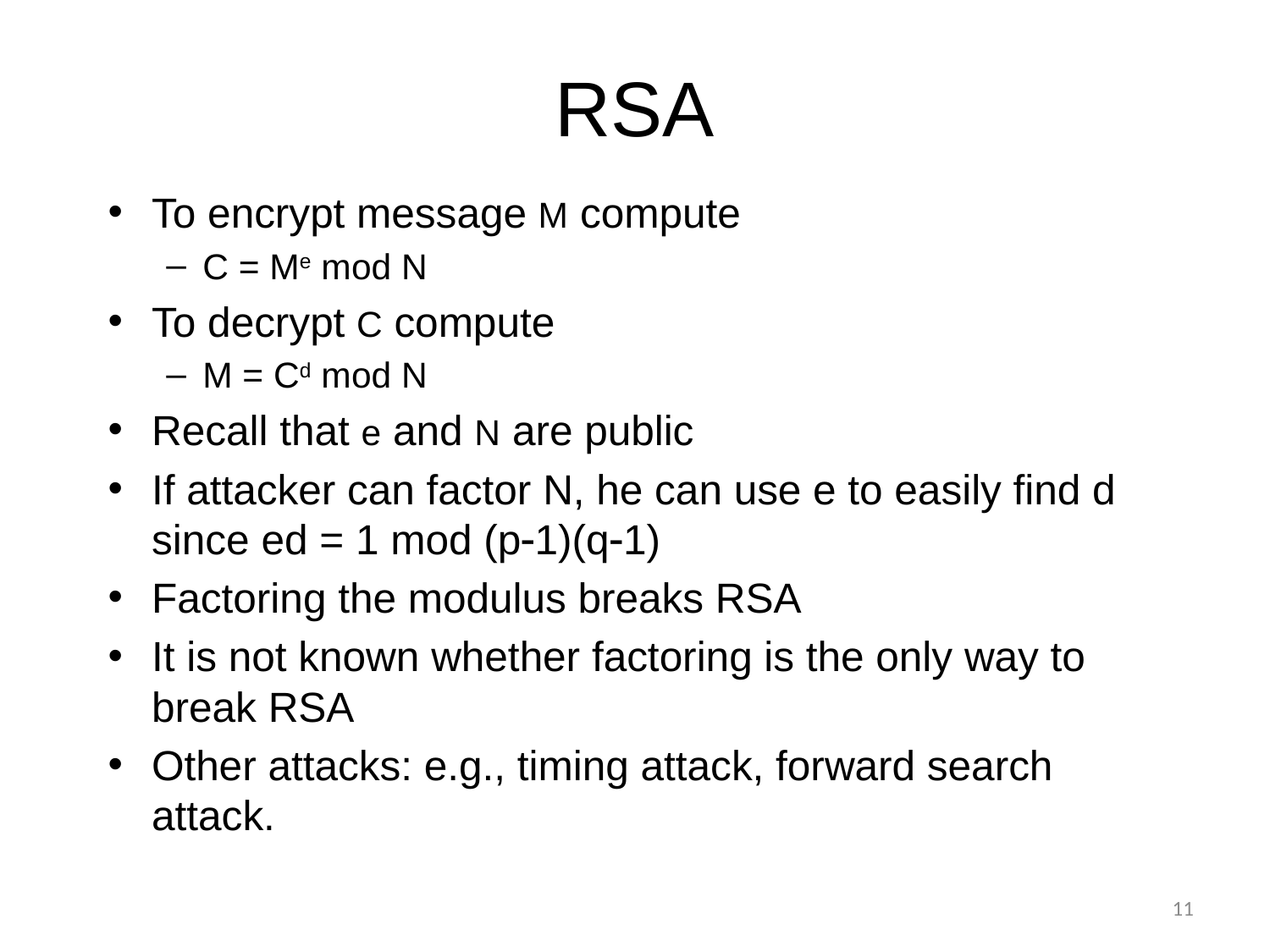

# RSA
To encrypt message M compute
C = Me mod N
To decrypt C compute
M = Cd mod N
Recall that e and N are public
If attacker can factor N, he can use e to easily find d since ed = 1 mod (p−1)(q−1)
Factoring the modulus breaks RSA
It is not known whether factoring is the only way to break RSA
Other attacks: e.g., timing attack, forward search attack.
11